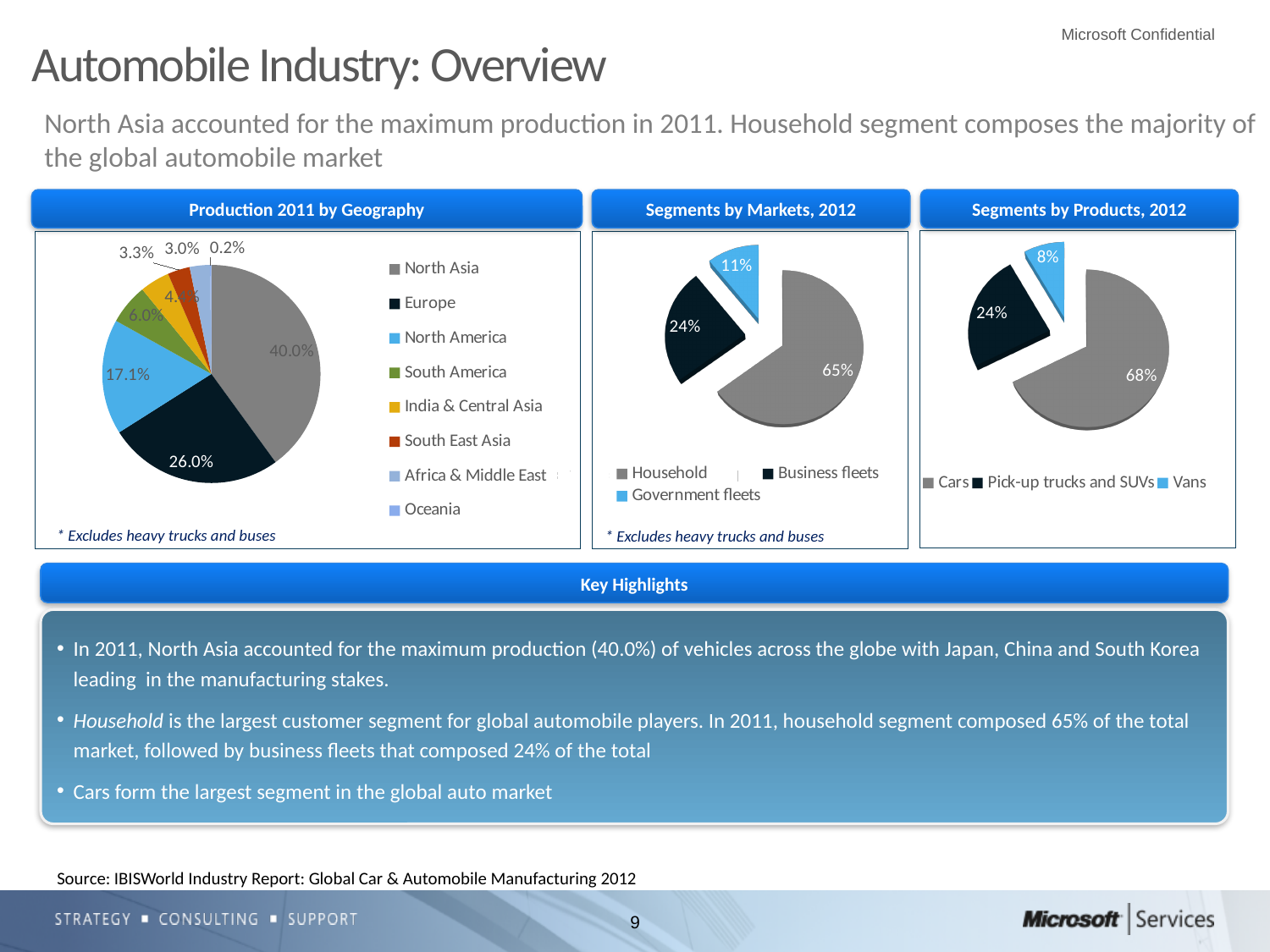

# Automobile Industry: Overview
North Asia accounted for the maximum production in 2011. Household segment composes the majority of the global automobile market
Production 2011 by Geography
Segments by Markets, 2012
Segments by Products, 2012

[unsupported chart]

### Chart

| Category | 2011 |
|---|---|
| North Asia | 0.4 |
| Europe | 0.26 |
| North America | 0.171 |
| South America | 0.06 |
| India & Central Asia | 0.044 |
| South East Asia | 0.033 |
| Africa & Middle East | 0.03 |
| Oceania | 0.002 |
* Excludes heavy trucks and buses

[unsupported chart]

* Excludes heavy trucks and buses
Key Highlights
In 2011, North Asia accounted for the maximum production (40.0%) of vehicles across the globe with Japan, China and South Korea leading  in the manufacturing stakes.
Household is the largest customer segment for global automobile players. In 2011, household segment composed 65% of the total market, followed by business fleets that composed 24% of the total
Cars form the largest segment in the global auto market
 Source: IBISWorld Industry Report: Global Car & Automobile Manufacturing 2012